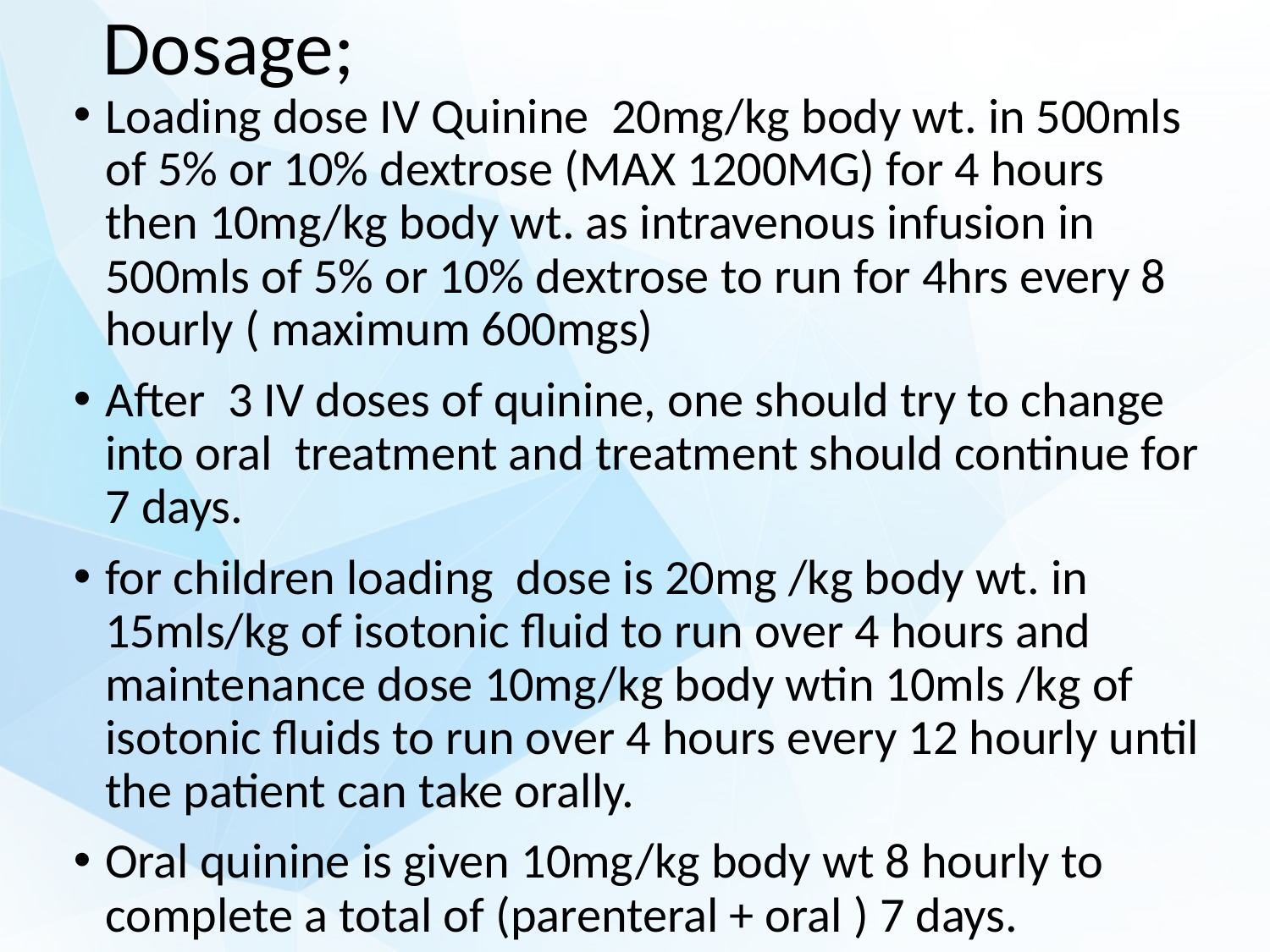

# Dosage;
Loading dose IV Quinine  20mg/kg body wt. in 500mls of 5% or 10% dextrose (MAX 1200MG) for 4 hours then 10mg/kg body wt. as intravenous infusion in 500mls of 5% or 10% dextrose to run for 4hrs every 8 hourly ( maximum 600mgs)
After  3 IV doses of quinine, one should try to change into oral  treatment and treatment should continue for 7 days.
for children loading  dose is 20mg /kg body wt. in 15mls/kg of isotonic fluid to run over 4 hours and maintenance dose 10mg/kg body wtin 10mls /kg of isotonic fluids to run over 4 hours every 12 hourly until the patient can take orally.
Oral quinine is given 10mg/kg body wt 8 hourly to complete a total of (parenteral + oral ) 7 days.